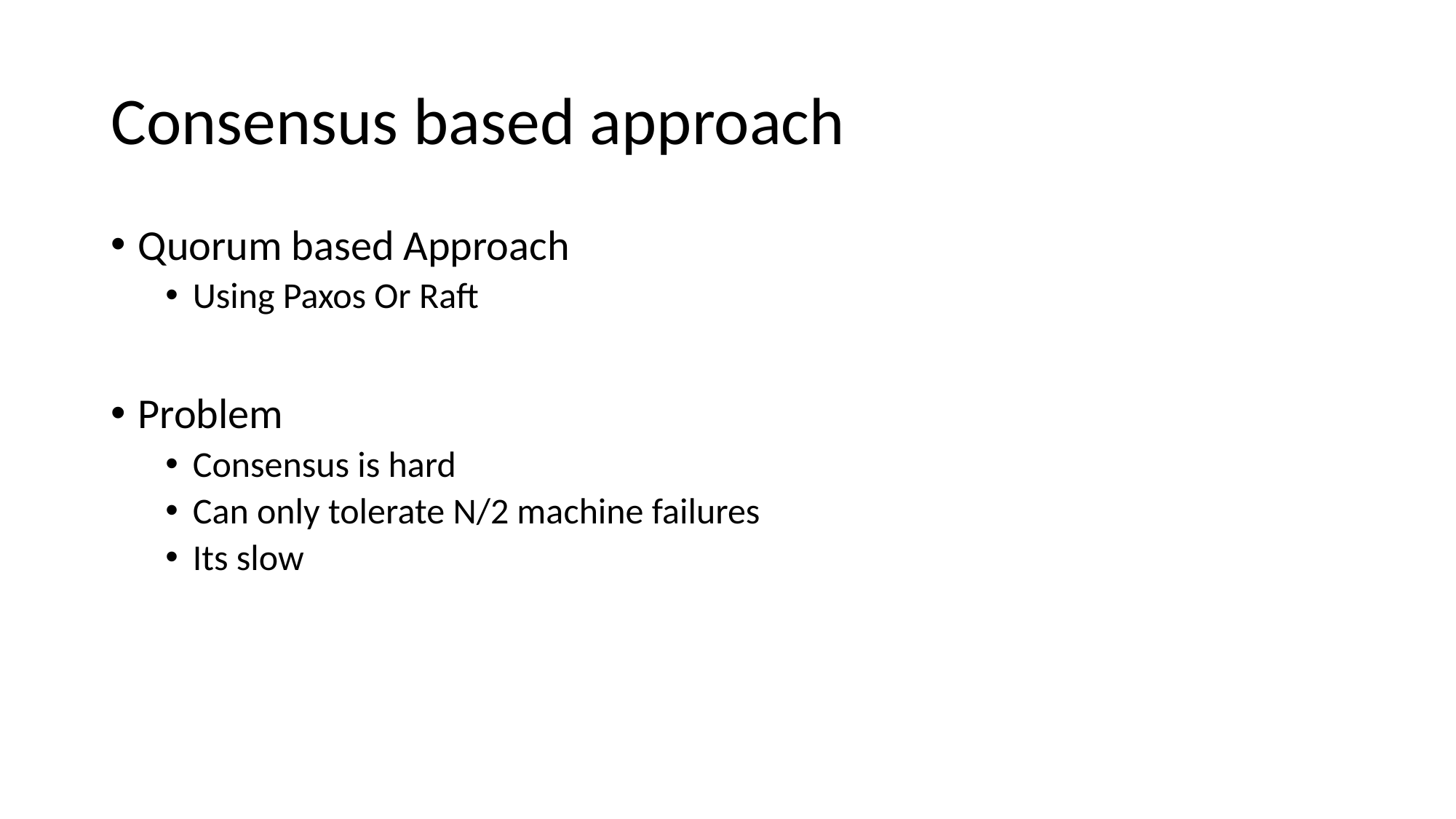

# Consensus based approach
Quorum based Approach
Using Paxos Or Raft

Problem
Consensus is hard
Can only tolerate N/2 machine failures
Its slow